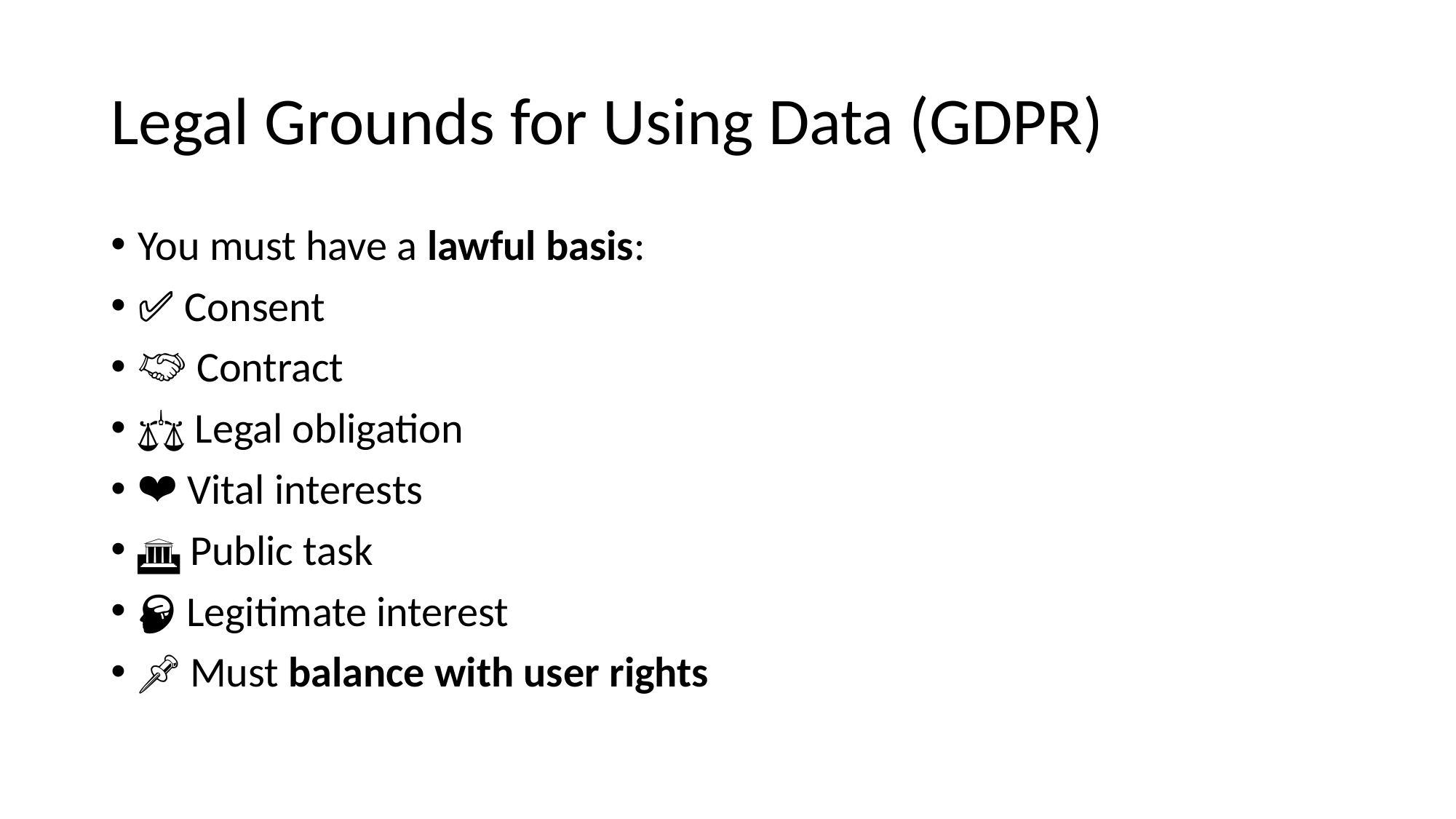

# Legal Grounds for Using Data (GDPR)
You must have a lawful basis:
✅ Consent
🤝 Contract
⚖️ Legal obligation
❤️ Vital interests
🏛️ Public task
🧠 Legitimate interest
📌 Must balance with user rights